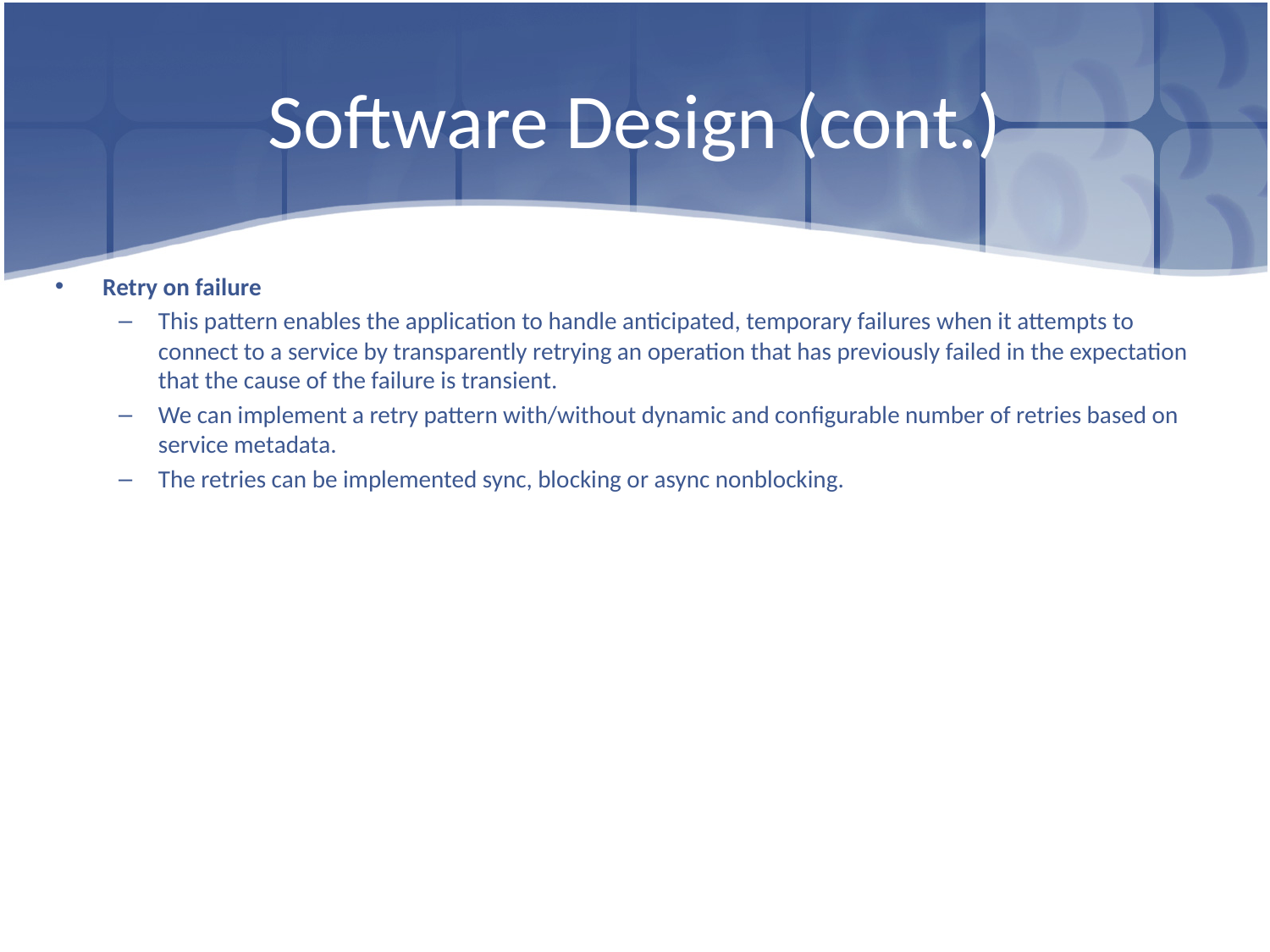

# Software Design (cont.)
Retry on failure
This pattern enables the application to handle anticipated, temporary failures when it attempts to connect to a service by transparently retrying an operation that has previously failed in the expectation that the cause of the failure is transient.
We can implement a retry pattern with/without dynamic and configurable number of retries based on service metadata.
The retries can be implemented sync, blocking or async nonblocking.